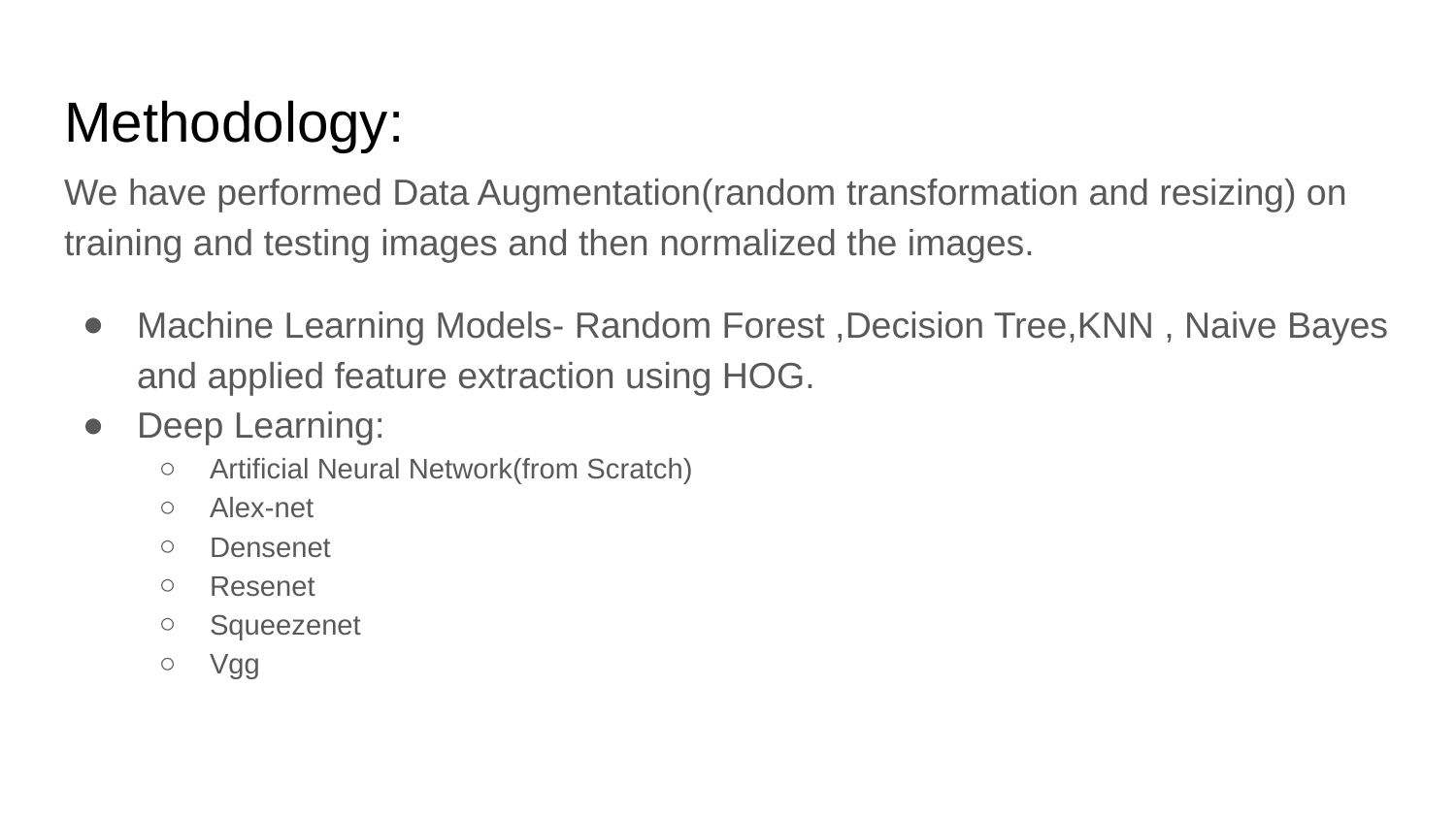

# Methodology:
We have performed Data Augmentation(random transformation and resizing) on training and testing images and then normalized the images.
Machine Learning Models- Random Forest ,Decision Tree,KNN , Naive Bayes and applied feature extraction using HOG.
Deep Learning:
Artificial Neural Network(from Scratch)
Alex-net
Densenet
Resenet
Squeezenet
Vgg